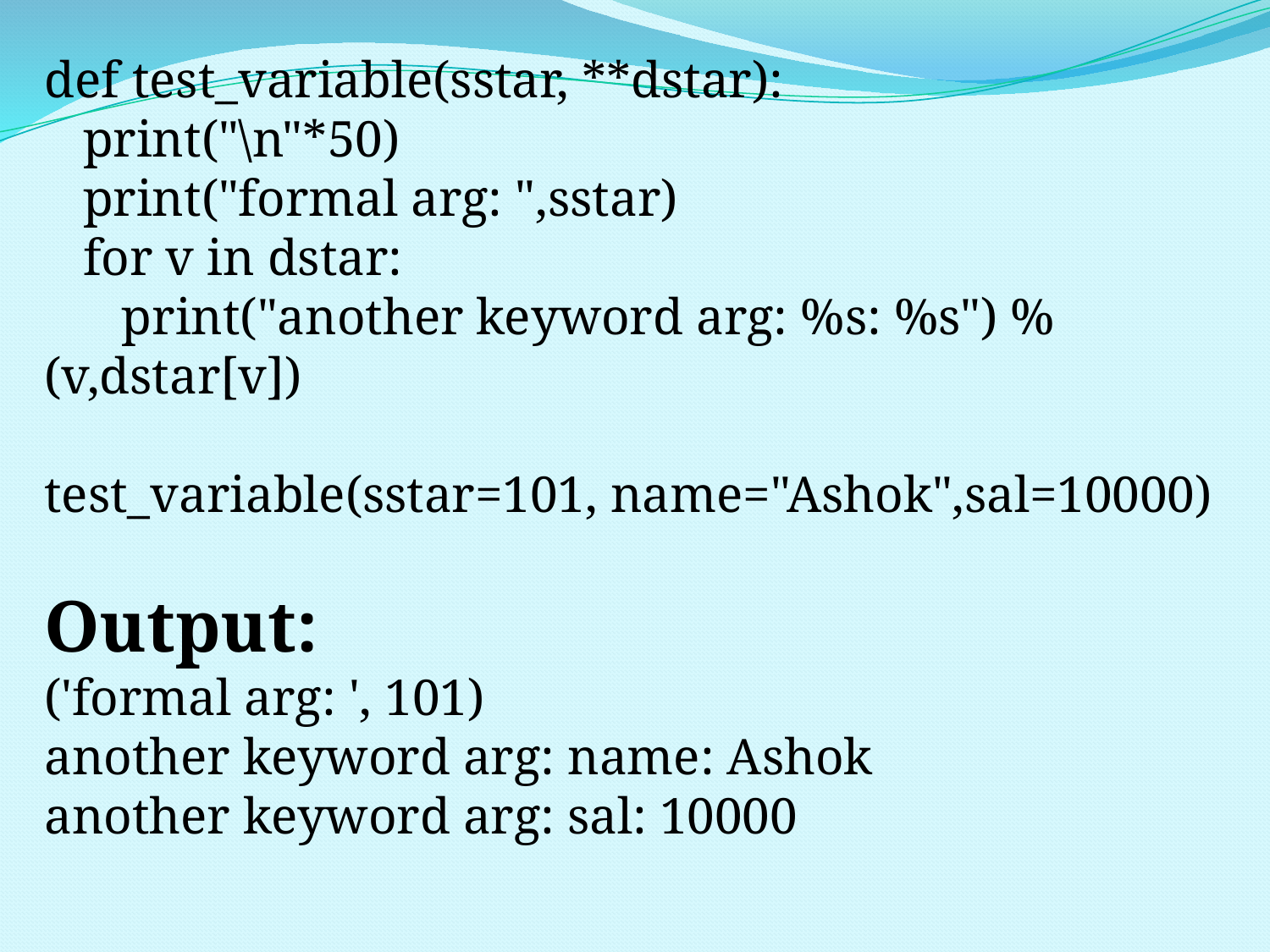

def test_variable(sstar, **dstar):
   print("\n"*50)
   print("formal arg: ",sstar)
   for v in dstar:
      print("another keyword arg: %s: %s") % (v,dstar[v])

test_variable(sstar=101, name="Ashok",sal=10000)

Output:
('formal arg: ', 101)
another keyword arg: name: Ashok
another keyword arg: sal: 10000